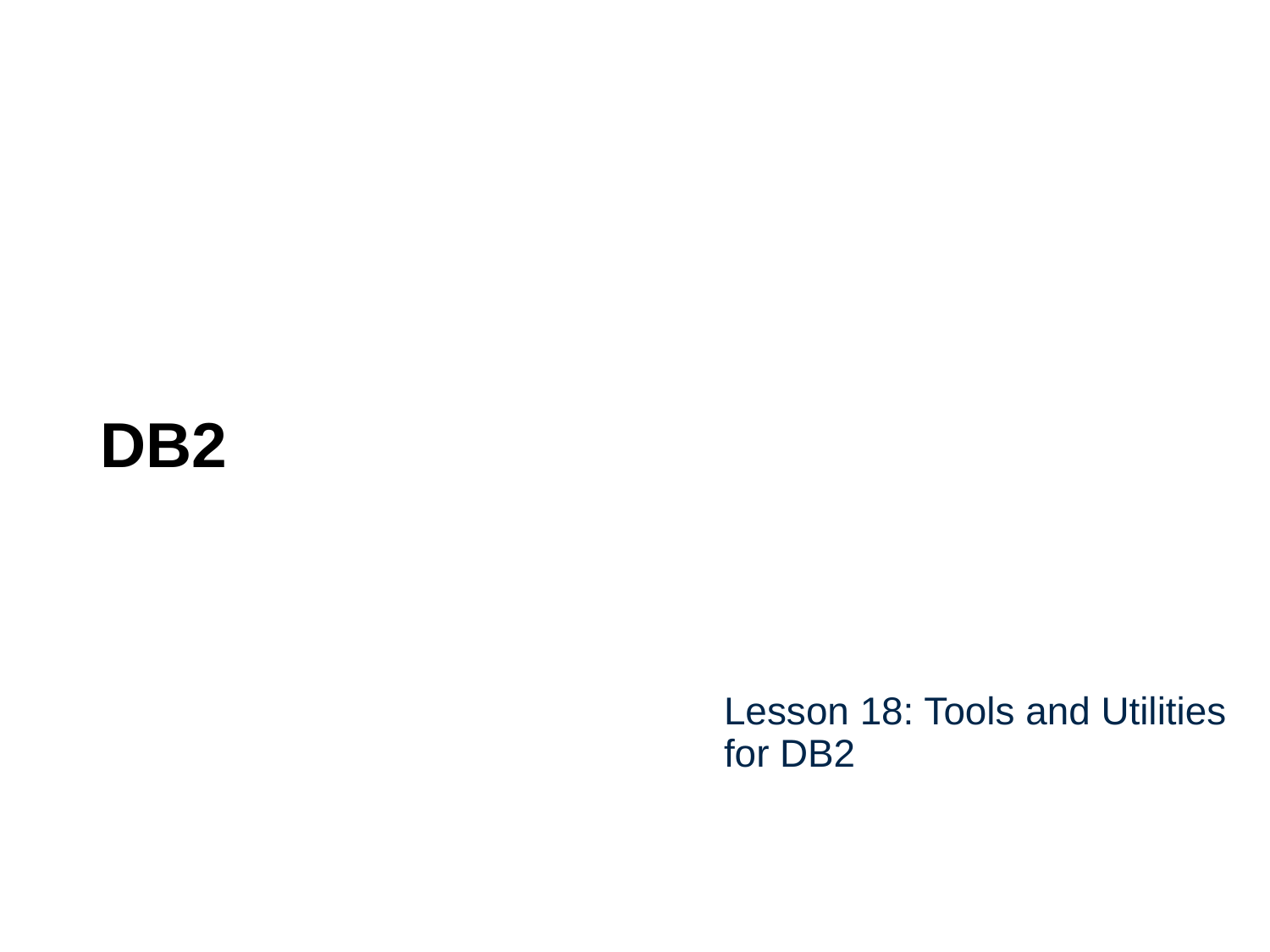

# DB2
Lesson 18: Tools and Utilities for DB2